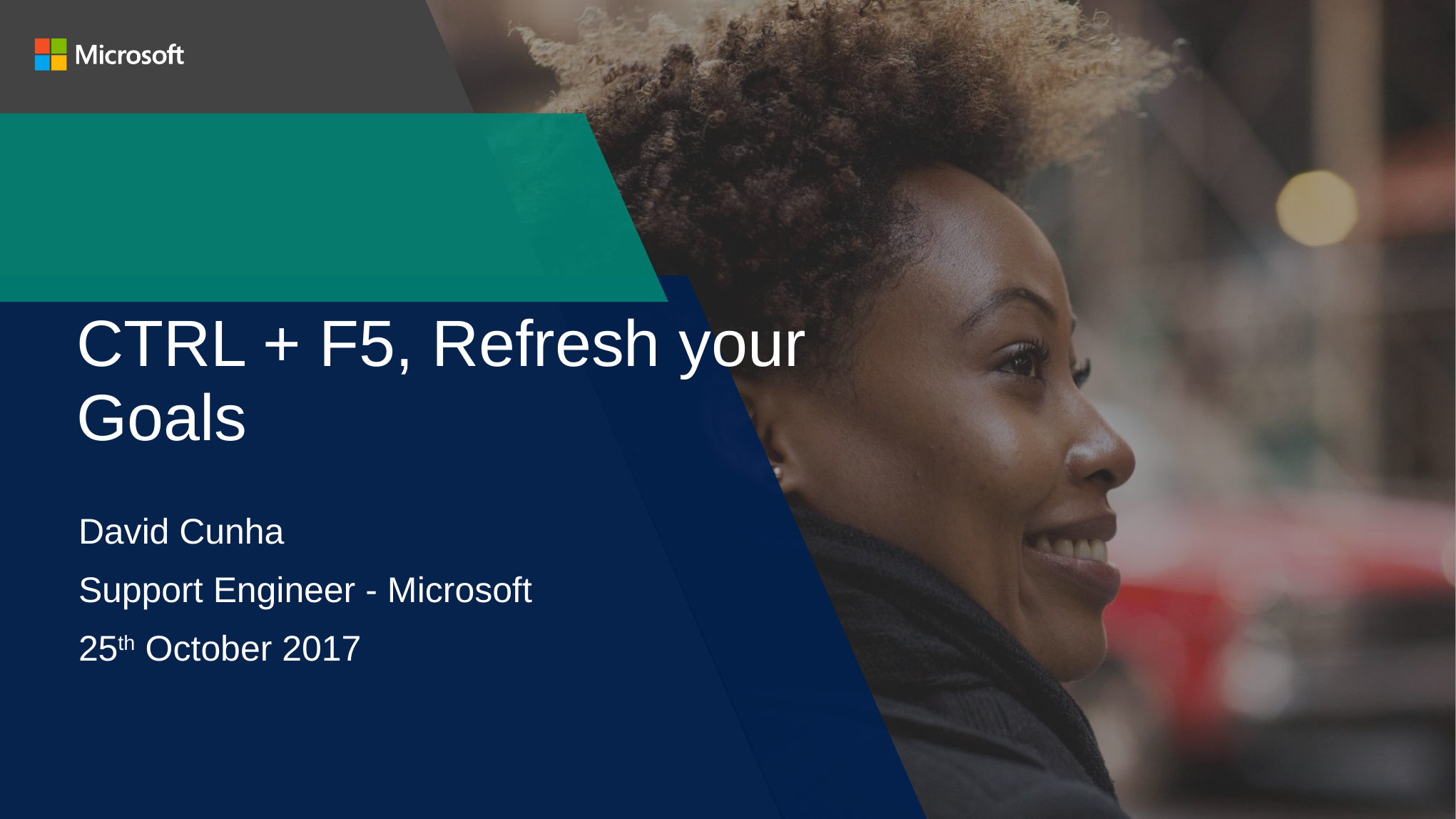

CTRL + F5, Refresh your Goals
David Cunha
Support Engineer - Microsoft
25th October 2017